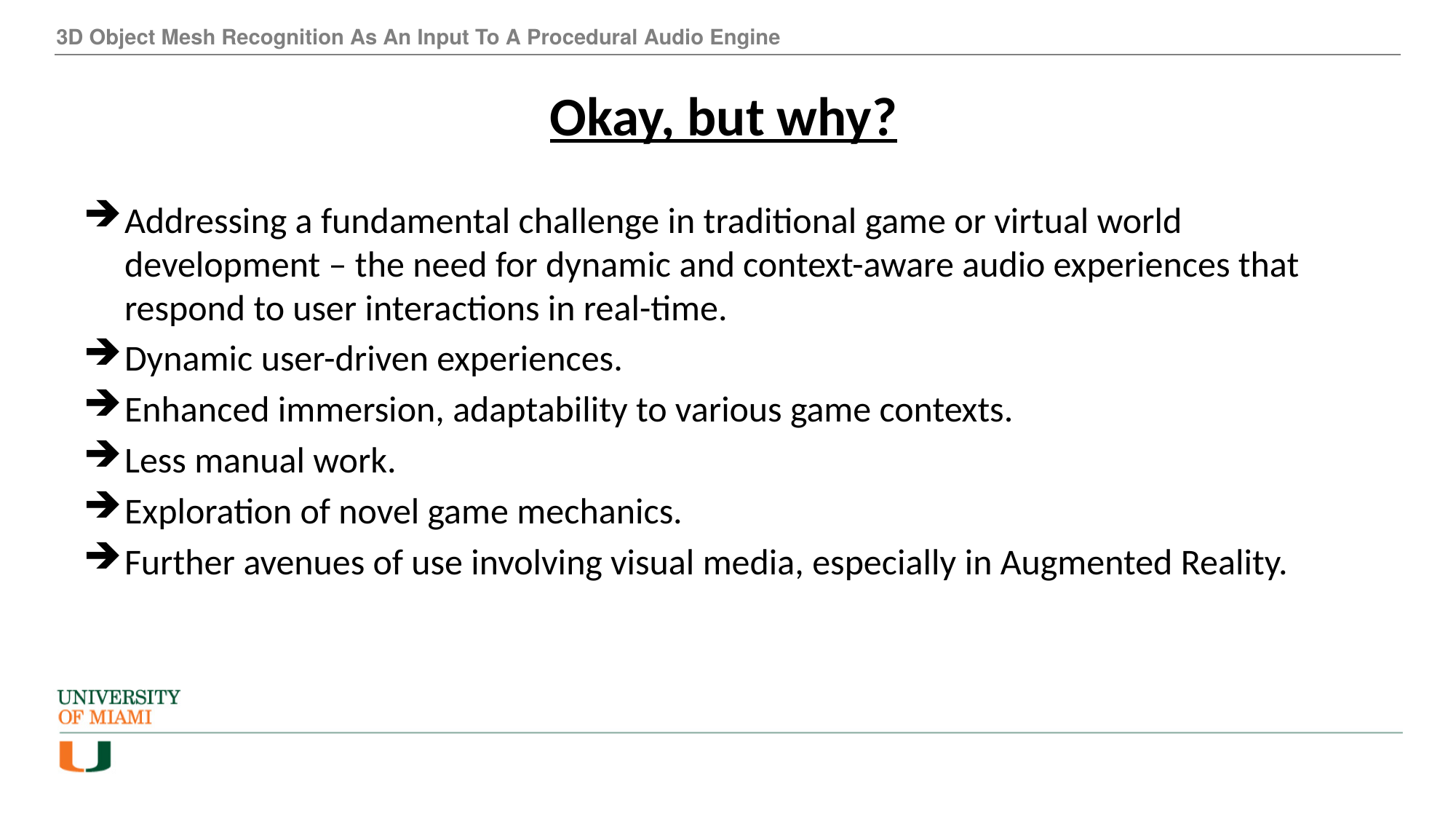

3D Object Mesh Recognition As An Input To A Procedural Audio Engine
# Okay, but why?
Addressing a fundamental challenge in traditional game or virtual world development – the need for dynamic and context-aware audio experiences that respond to user interactions in real-time.
Dynamic user-driven experiences.
Enhanced immersion, adaptability to various game contexts.
Less manual work.
Exploration of novel game mechanics.
Further avenues of use involving visual media, especially in Augmented Reality.